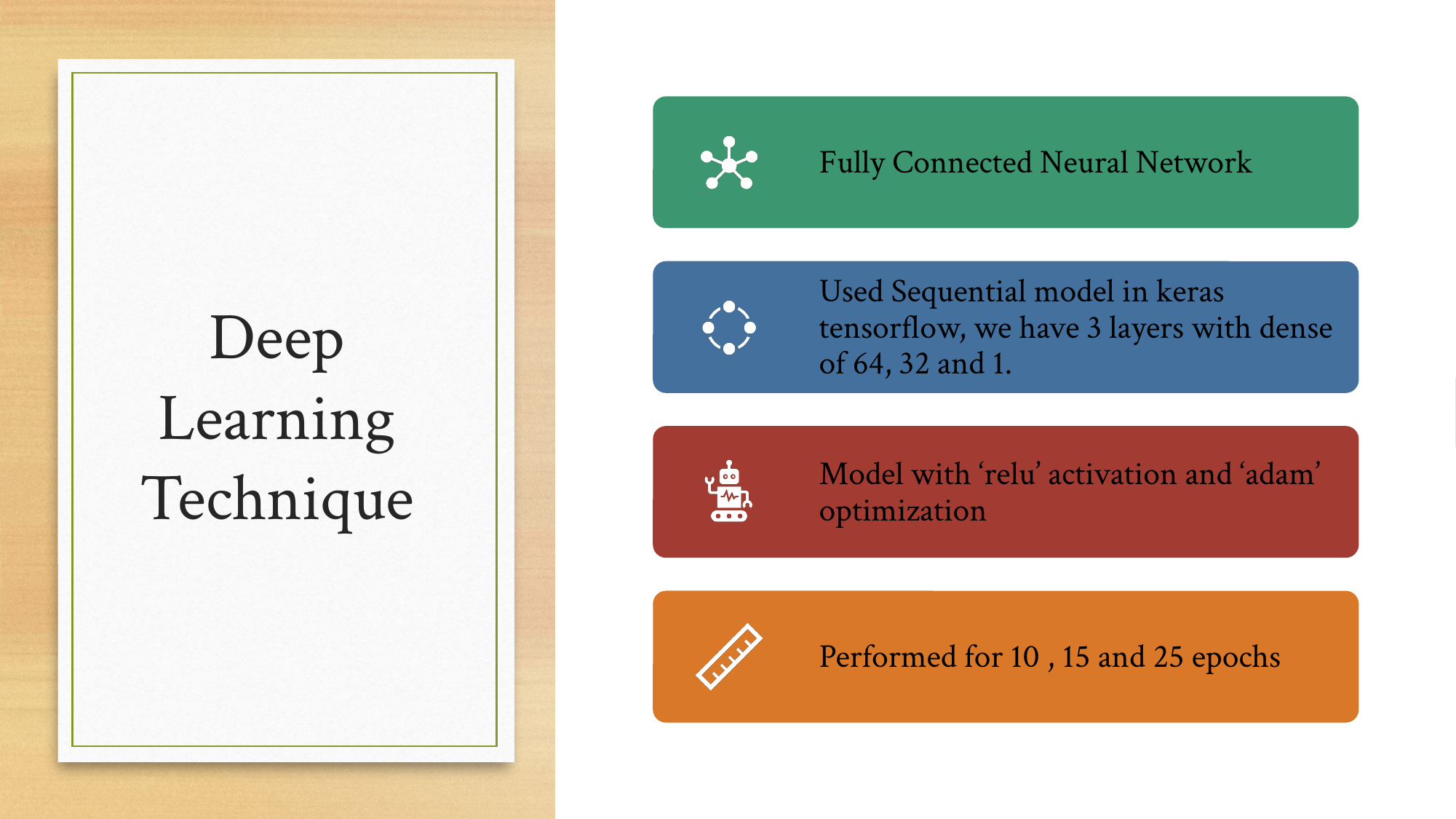

Fully Connected Neural Network
Used Sequential model in keras tensorflow, we have 3 layers with dense of 64, 32 and 1.
Model with ‘relu’ activation and ‘adam’ optimization
Performed for 10 , 15 and 25 epochs
# Deep Learning Technique